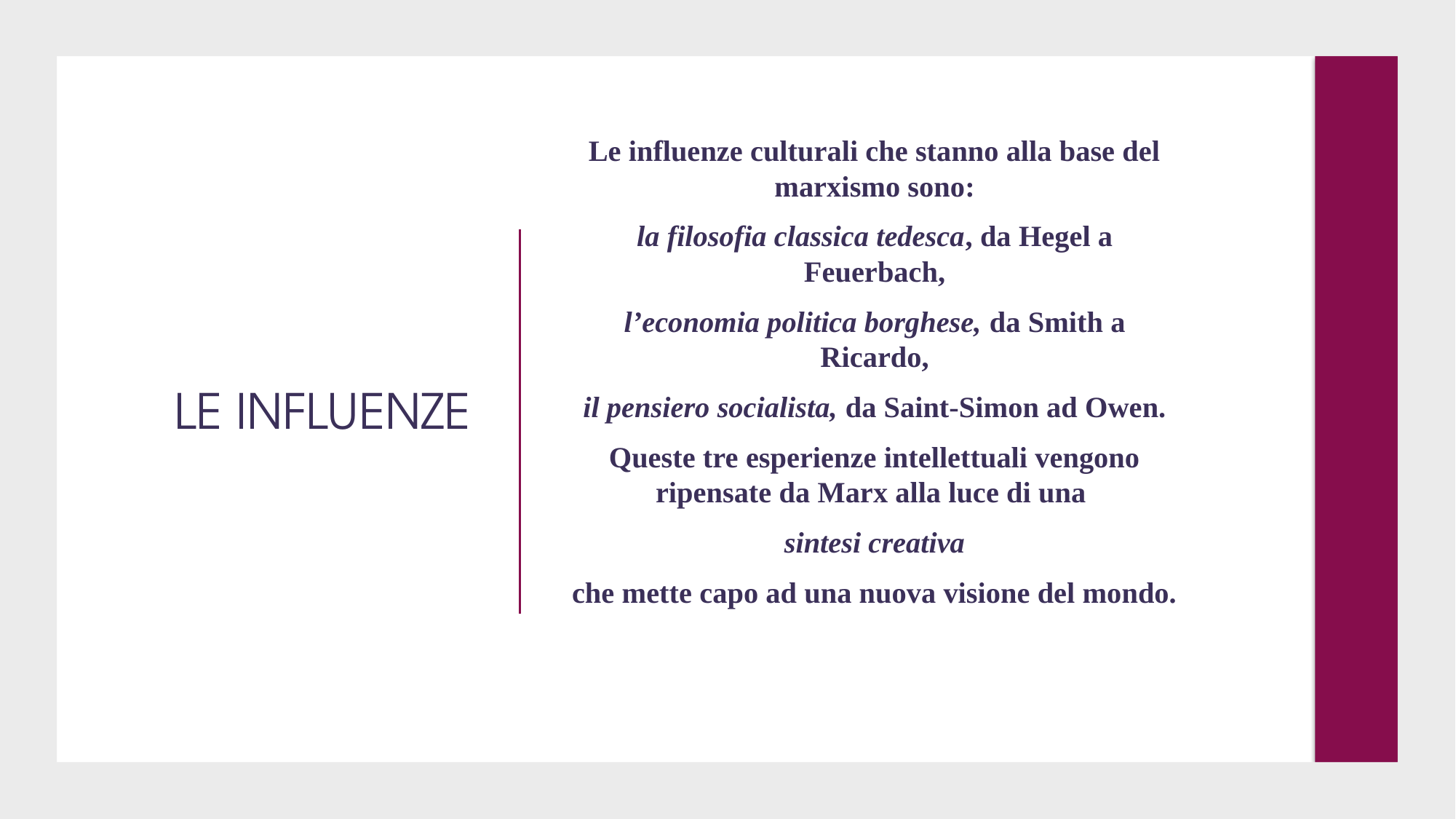

Le influenze culturali che stanno alla base del marxismo sono:
la filosofia classica tedesca, da Hegel a Feuerbach,
l’economia politica borghese, da Smith a Ricardo,
il pensiero socialista, da Saint-Simon ad Owen.
Queste tre esperienze intellettuali vengono ripensate da Marx alla luce di una
sintesi creativa
che mette capo ad una nuova visione del mondo.

# LE INFLUENZE